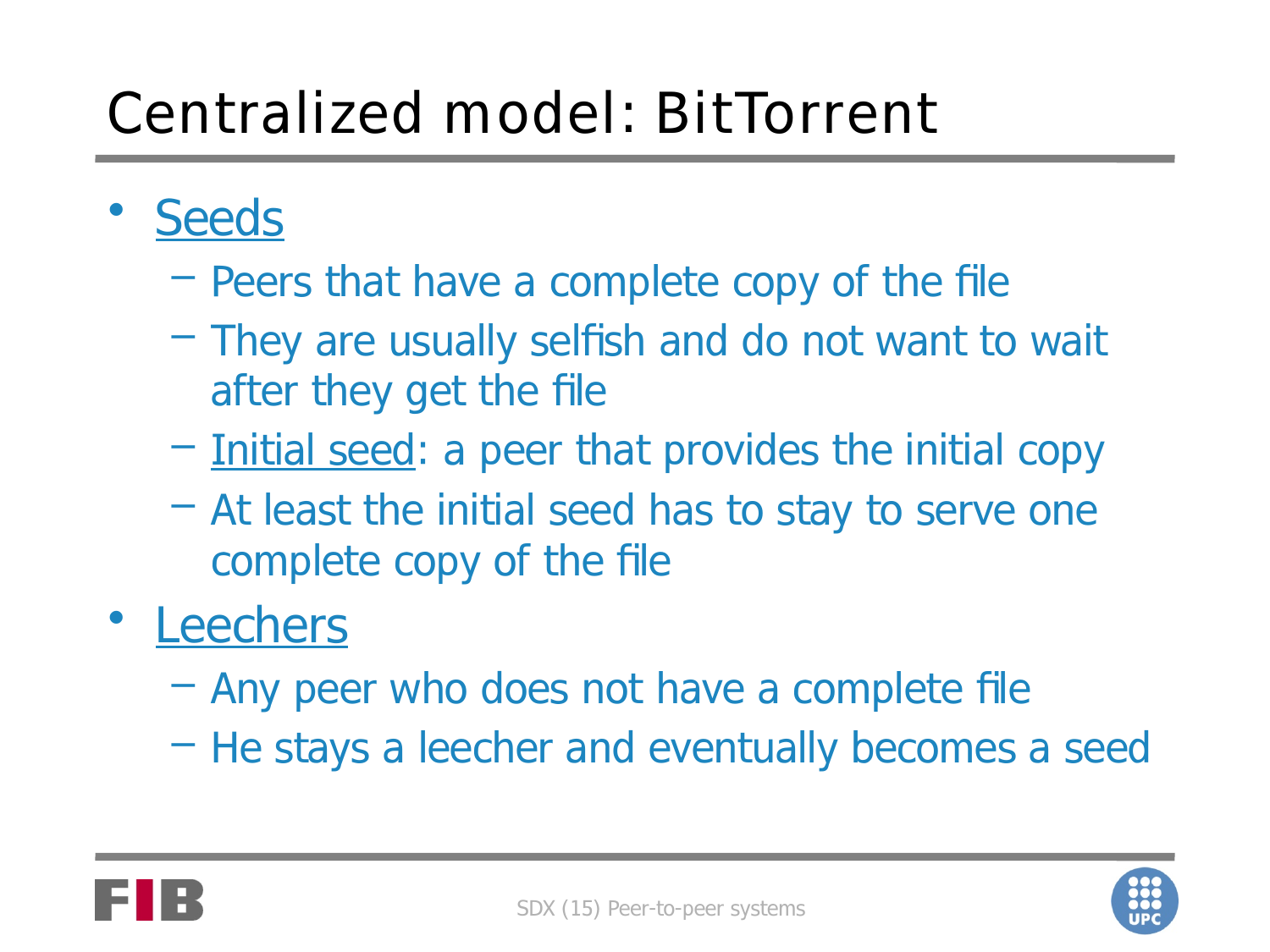

# Centralized model: BitTorrent
Seeds
Peers that have a complete copy of the file
They are usually selfish and do not want to wait after they get the file
Initial seed: a peer that provides the initial copy
At least the initial seed has to stay to serve one complete copy of the file
Leechers
Any peer who does not have a complete file
He stays a leecher and eventually becomes a seed